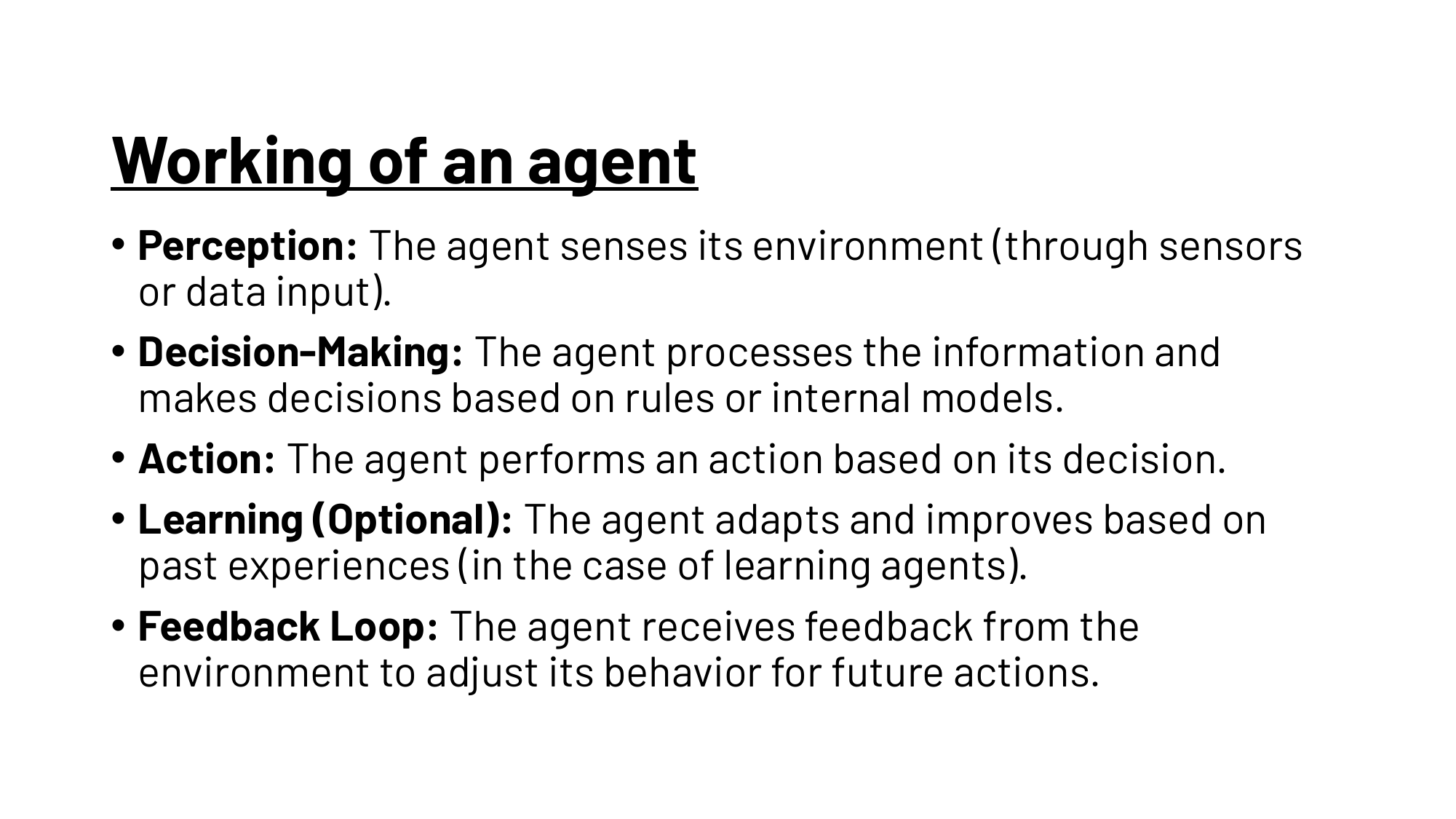

# Working of an agent
Perception: The agent senses its environment (through sensors or data input).
Decision-Making: The agent processes the information and makes decisions based on rules or internal models.
Action: The agent performs an action based on its decision.
Learning (Optional): The agent adapts and improves based on past experiences (in the case of learning agents).
Feedback Loop: The agent receives feedback from the environment to adjust its behavior for future actions.